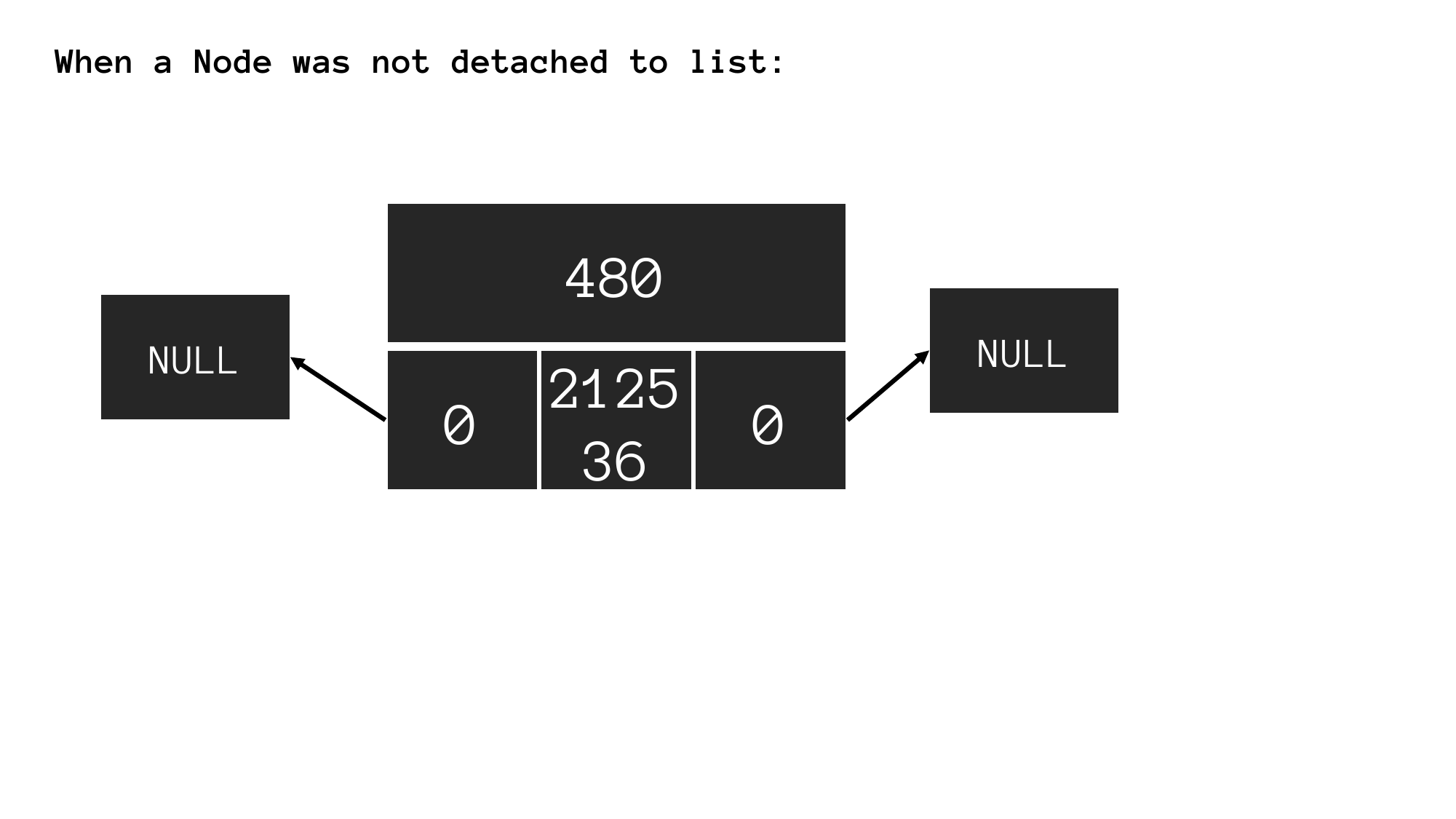

When a Node was not detached to list:

480
0
212536
0
NULL
NULL